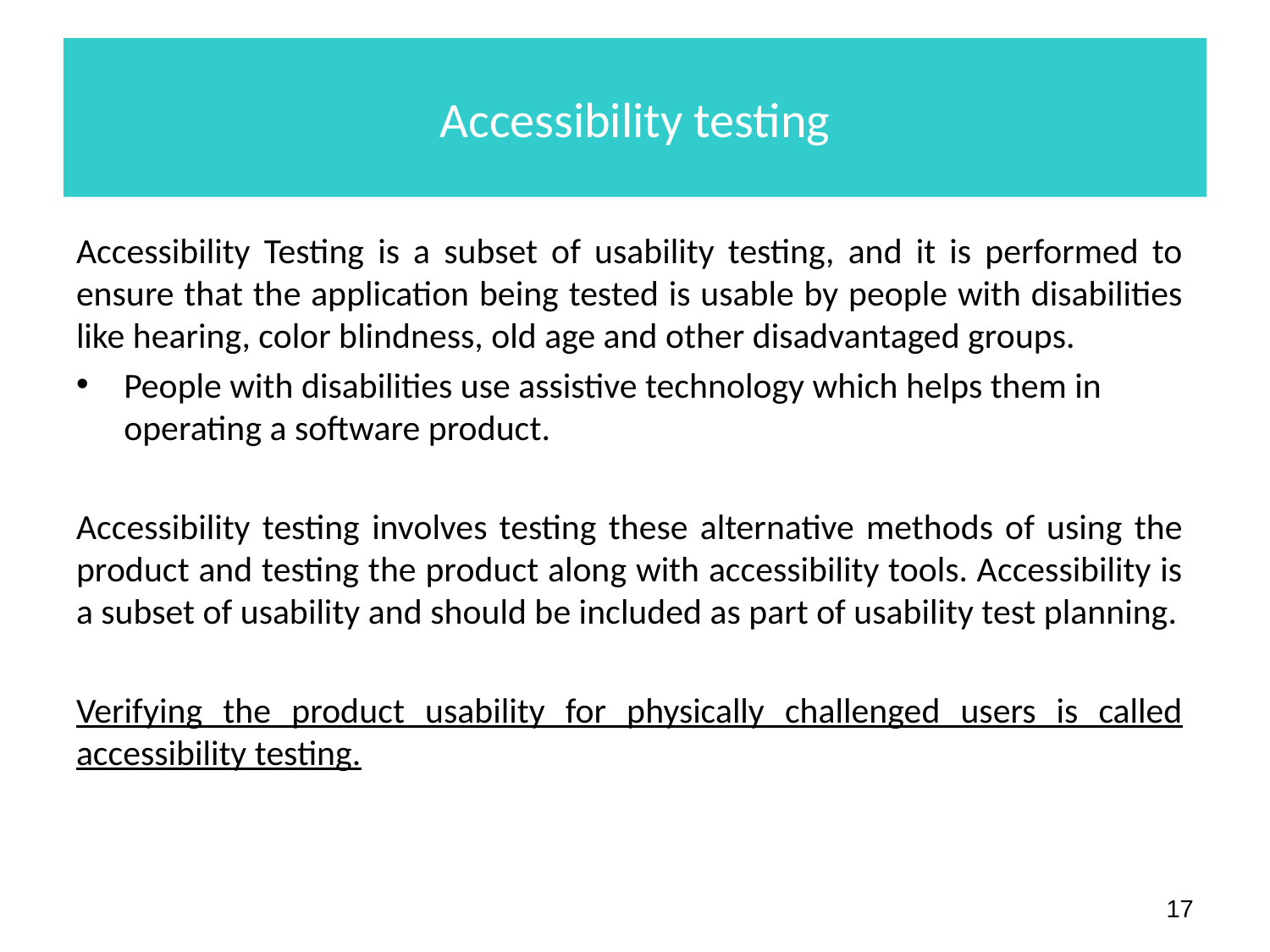

# Accessibility testing
Accessibility Testing is a subset of usability testing, and it is performed to ensure that the application being tested is usable by people with disabilities like hearing, color blindness, old age and other disadvantaged groups.
People with disabilities use assistive technology which helps them in operating a software product.

Accessibility testing involves testing these alternative methods of using the product and testing the product along with accessibility tools. Accessibility is a subset of usability and should be included as part of usability test planning.

Verifying the product usability for physically challenged users is called accessibility testing.
17